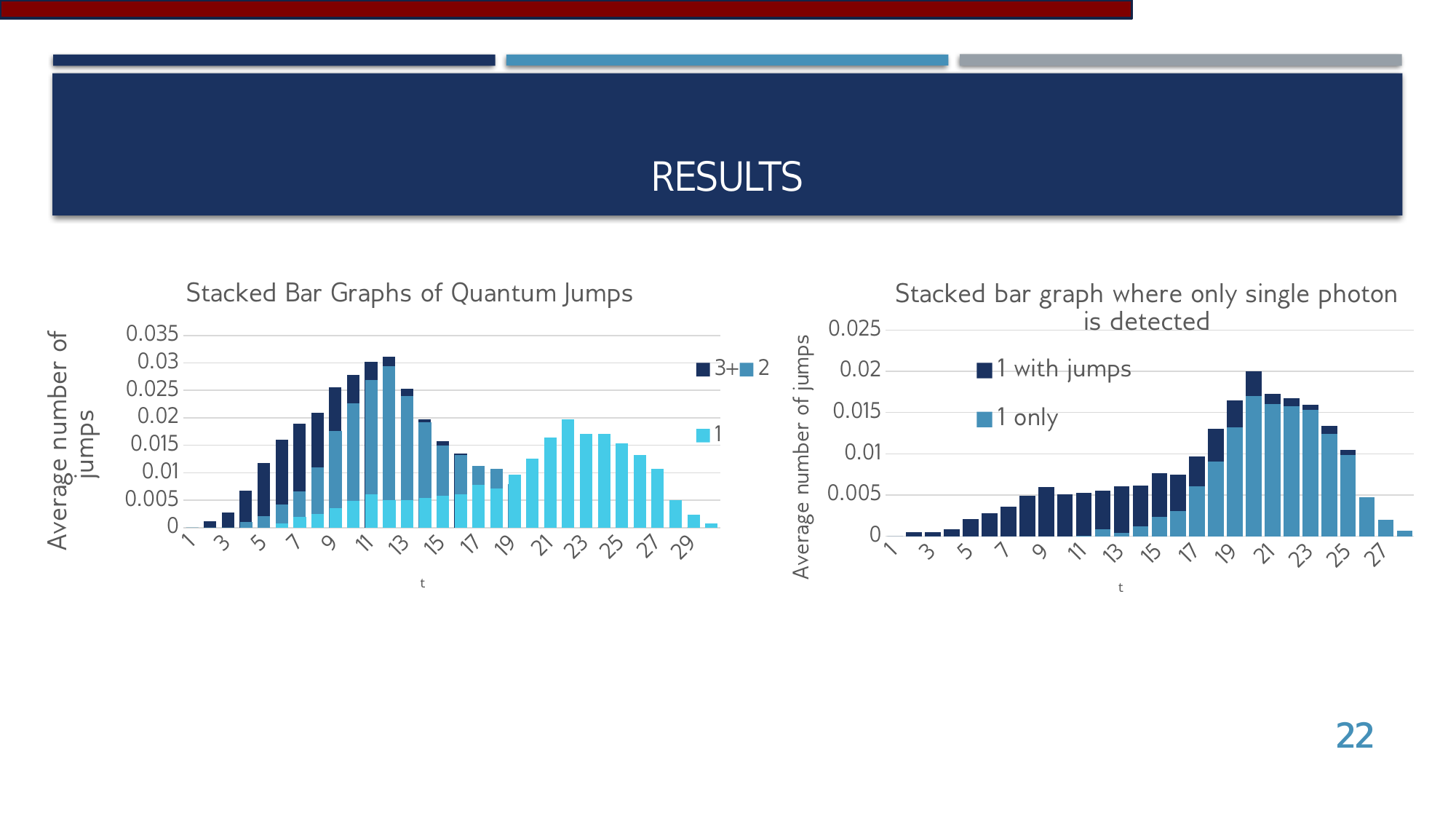

# Results

### Chart: Stacked Bar Graphs of Quantum Jumps

| Category |  |  |  |
|---|---|---|---|

### Chart: Stacked bar graph where only single photon is detected

| Category |  |  |
|---|---|---|
22